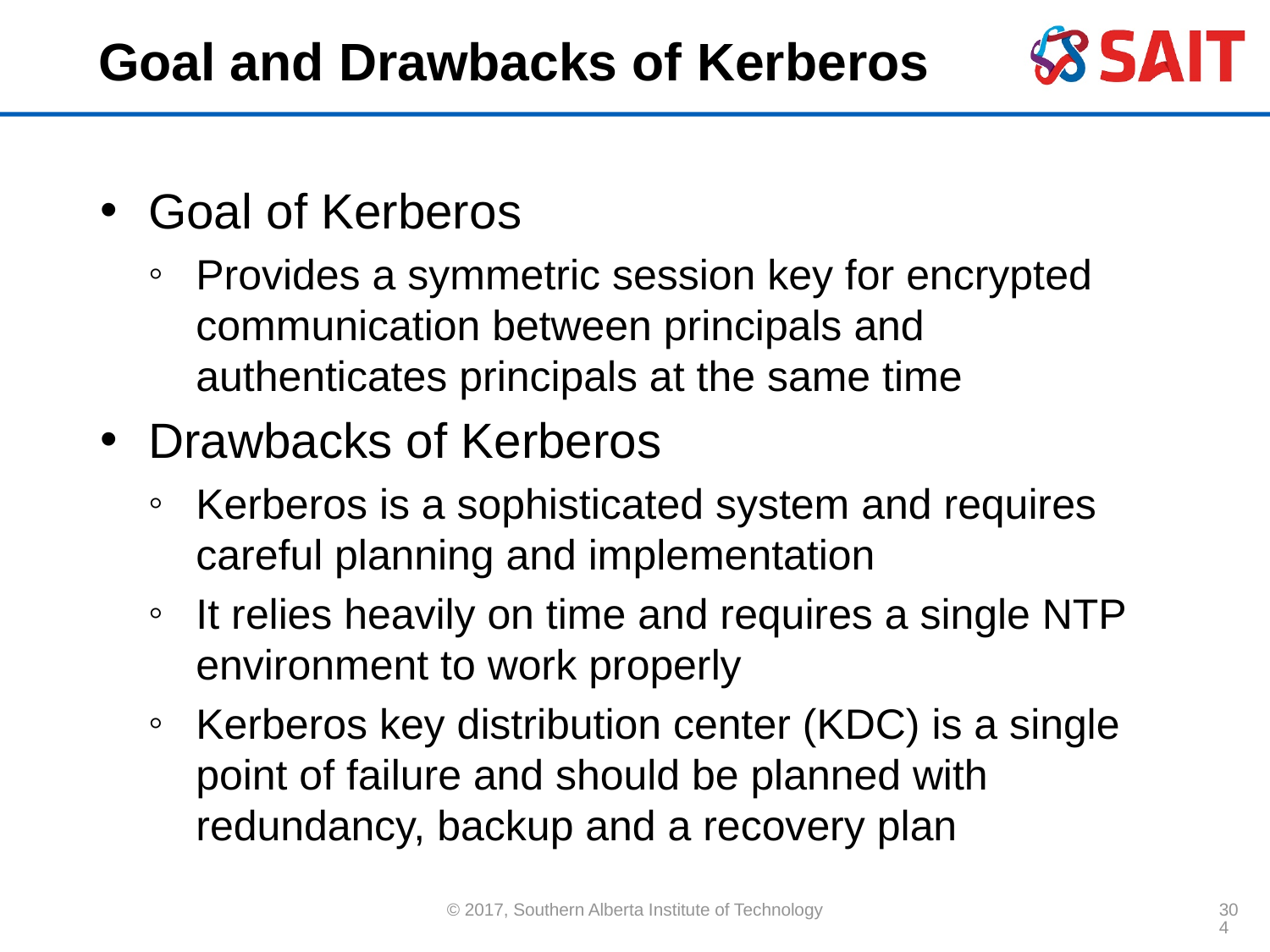

# Goal and Drawbacks of Kerberos
Goal of Kerberos
Provides a symmetric session key for encrypted communication between principals and authenticates principals at the same time
Drawbacks of Kerberos
Kerberos is a sophisticated system and requires careful planning and implementation
It relies heavily on time and requires a single NTP environment to work properly
Kerberos key distribution center (KDC) is a single point of failure and should be planned with redundancy, backup and a recovery plan